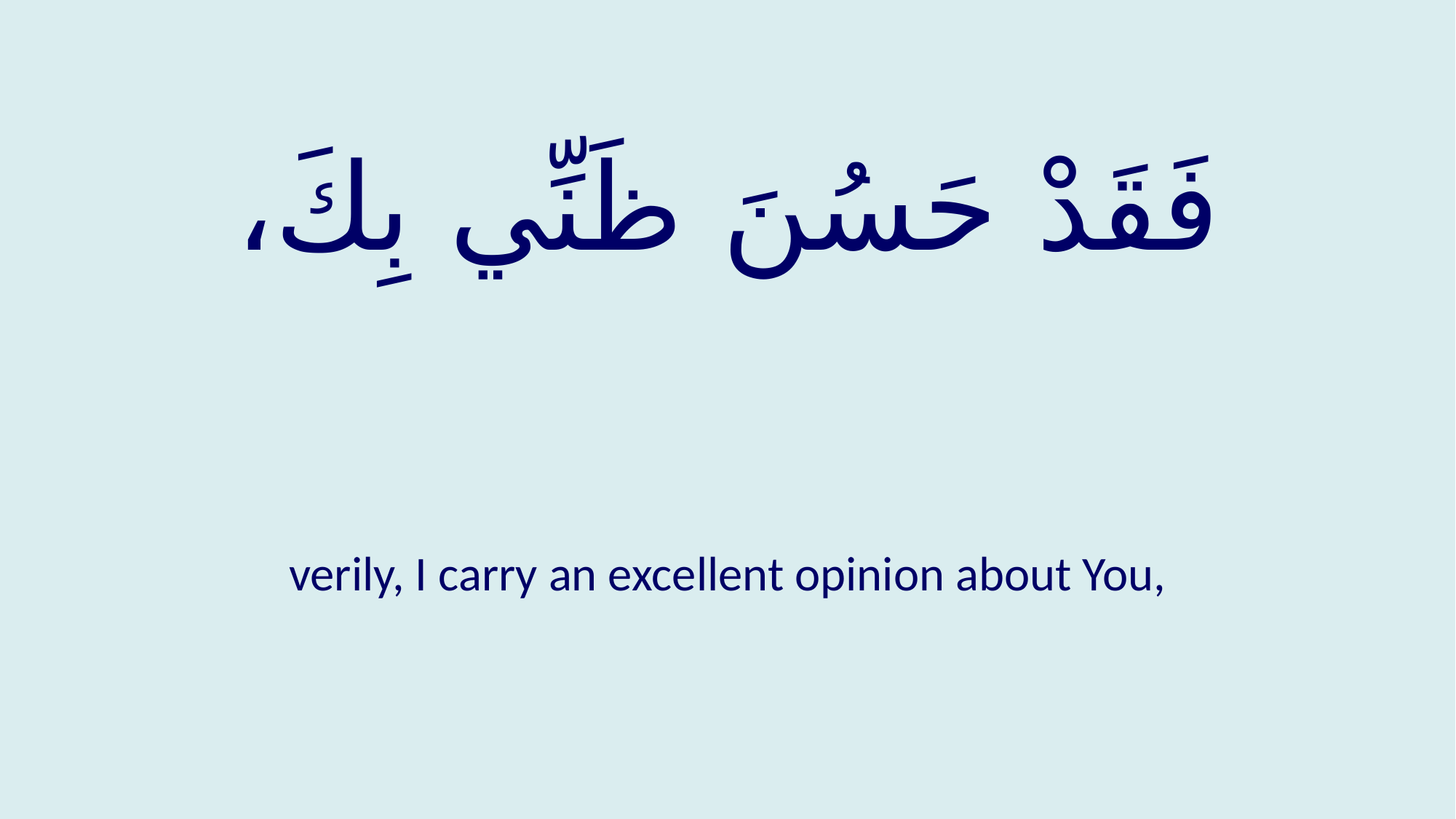

# فَقَدْ حَسُنَ ظَنِّي بِكَ،
verily, I carry an excellent opinion about You,